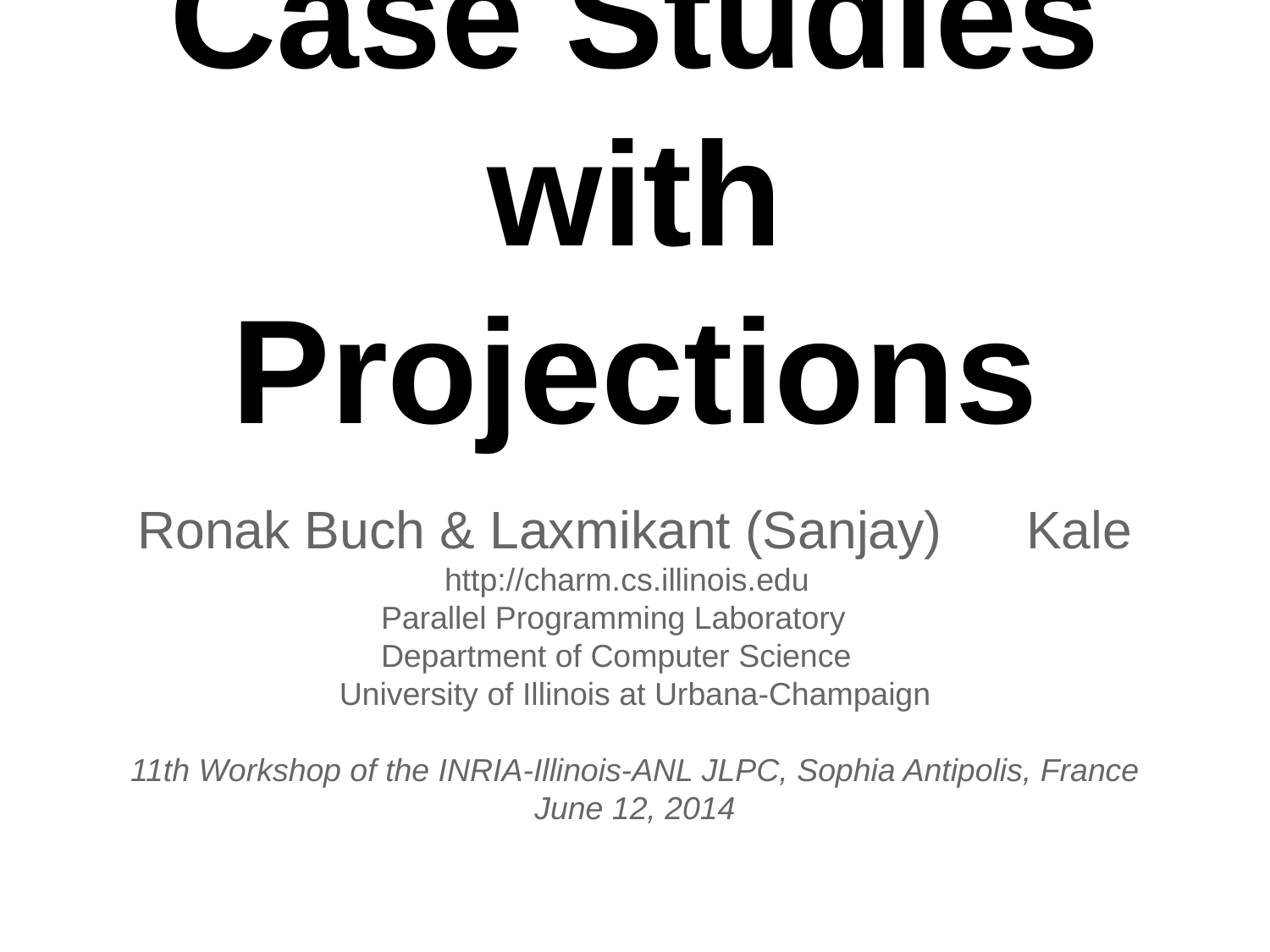

# Case Studies with Projections
Ronak Buch & Laxmikant (Sanjay)	Kale
http://charm.cs.illinois.edu
Parallel Programming Laboratory
Department of Computer Science
University of Illinois at Urbana-Champaign

11th Workshop of the INRIA-Illinois-ANL JLPC, Sophia Antipolis, France
June 12, 2014